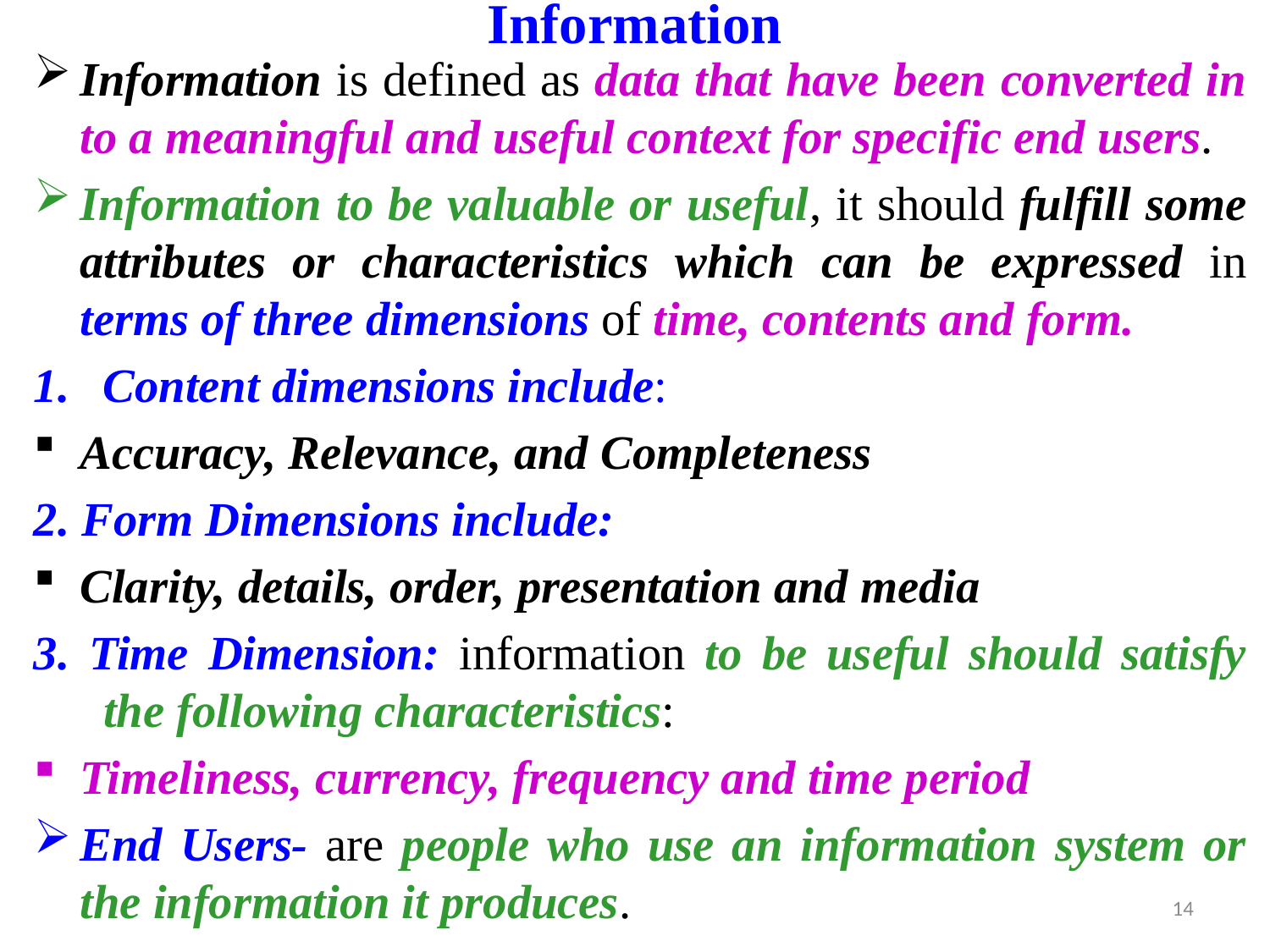

# Information
Information is defined as data that have been converted in to a meaningful and useful context for specific end users.
Information to be valuable or useful, it should fulfill some attributes or characteristics which can be expressed in terms of three dimensions of time, contents and form.
Content dimensions include:
Accuracy, Relevance, and Completeness
2. Form Dimensions include:
Clarity, details, order, presentation and media
3. Time Dimension: information to be useful should satisfy the following characteristics:
Timeliness, currency, frequency and time period
End Users- are people who use an information system or the information it produces.

14